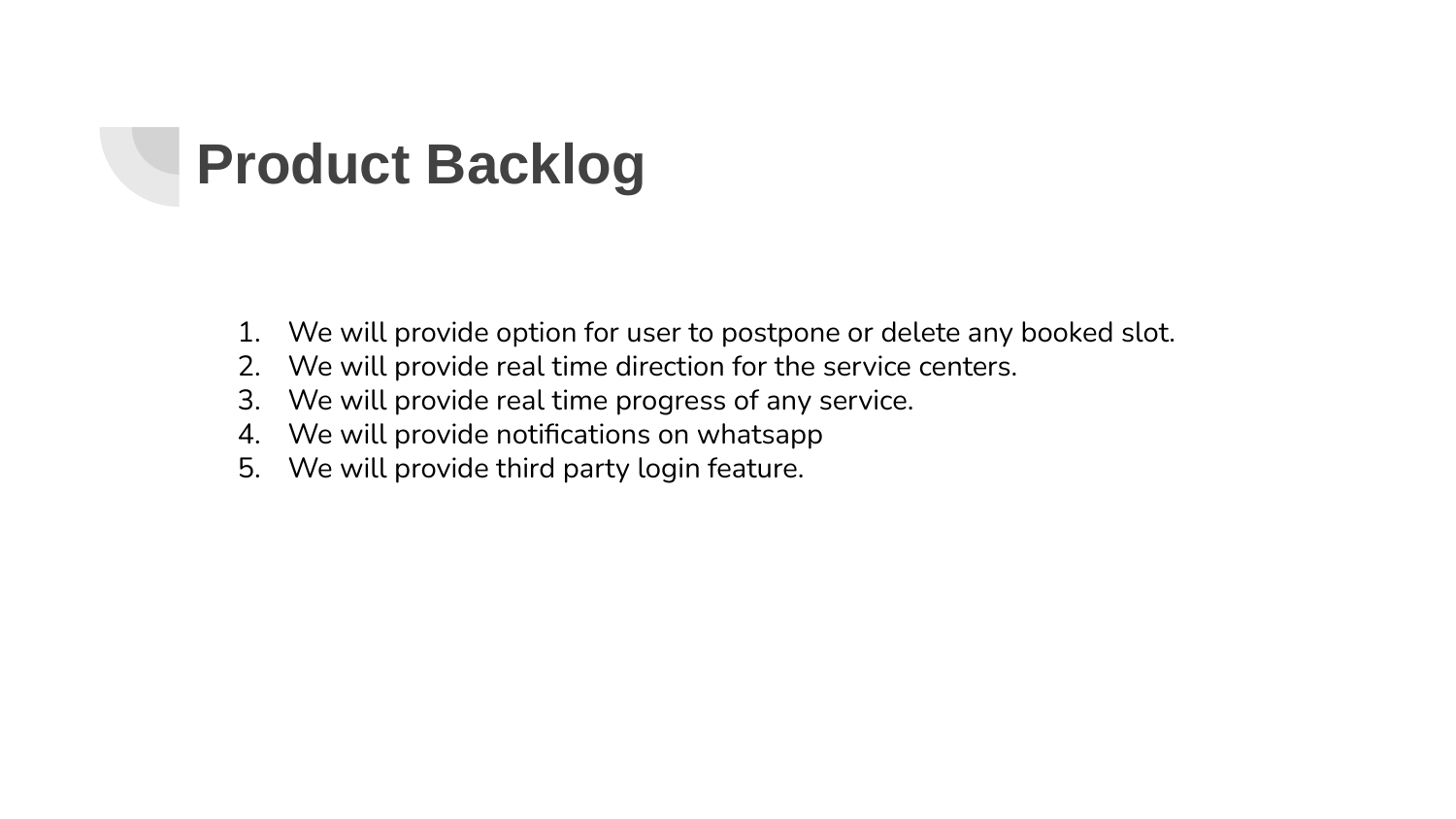

# Product Backlog

We will provide option for user to postpone or delete any booked slot.
We will provide real time direction for the service centers.
We will provide real time progress of any service.
We will provide notifications on whatsapp
We will provide third party login feature.